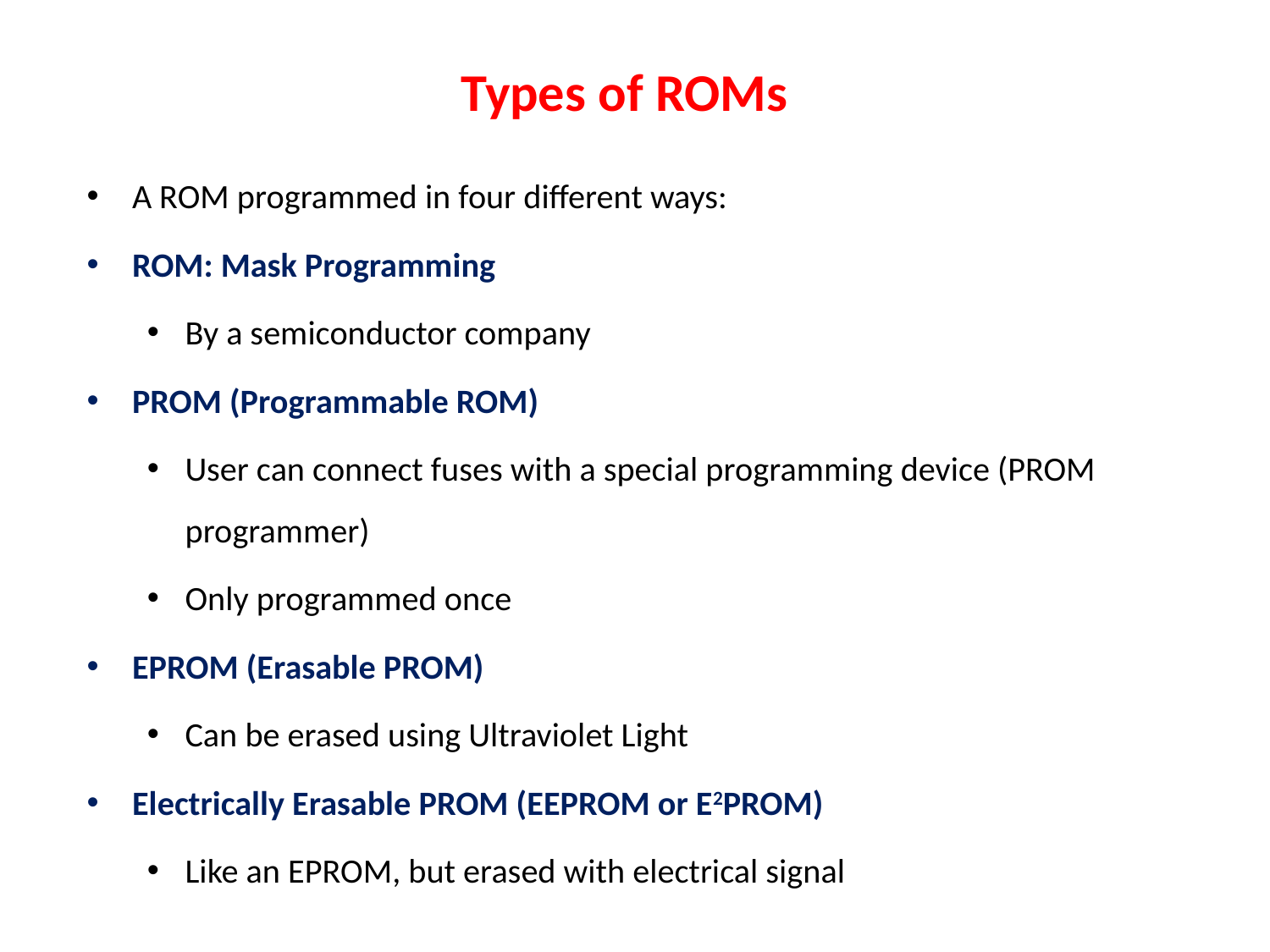

# Types of ROMs
A ROM programmed in four different ways:
ROM: Mask Programming
By a semiconductor company
PROM (Programmable ROM)
User can connect fuses with a special programming device (PROM programmer)
Only programmed once
EPROM (Erasable PROM)
Can be erased using Ultraviolet Light
Electrically Erasable PROM (EEPROM or E2PROM)
Like an EPROM, but erased with electrical signal